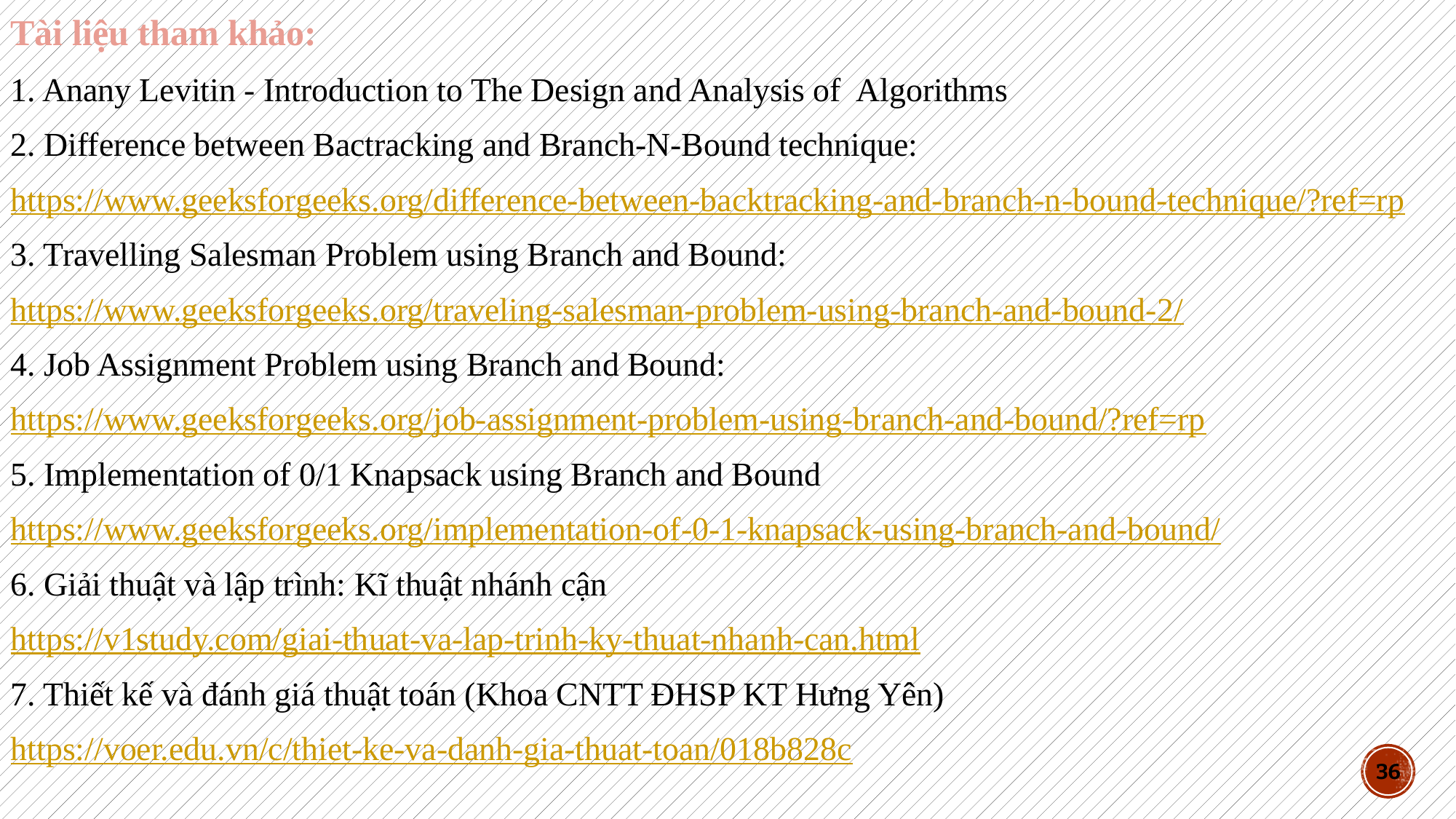

Tài liệu tham khảo:
1. Anany Levitin - Introduction to The Design and Analysis of  Algorithms
2. Difference between Bactracking and Branch-N-Bound technique:
https://www.geeksforgeeks.org/difference-between-backtracking-and-branch-n-bound-technique/?ref=rp
3. Travelling Salesman Problem using Branch and Bound:
https://www.geeksforgeeks.org/traveling-salesman-problem-using-branch-and-bound-2/
4. Job Assignment Problem using Branch and Bound:
https://www.geeksforgeeks.org/job-assignment-problem-using-branch-and-bound/?ref=rp
5. Implementation of 0/1 Knapsack using Branch and Bound
https://www.geeksforgeeks.org/implementation-of-0-1-knapsack-using-branch-and-bound/
6. Giải thuật và lập trình: Kĩ thuật nhánh cận
https://v1study.com/giai-thuat-va-lap-trinh-ky-thuat-nhanh-can.html
7. Thiết kế và đánh giá thuật toán (Khoa CNTT ĐHSP KT Hưng Yên)
https://voer.edu.vn/c/thiet-ke-va-danh-gia-thuat-toan/018b828c
36